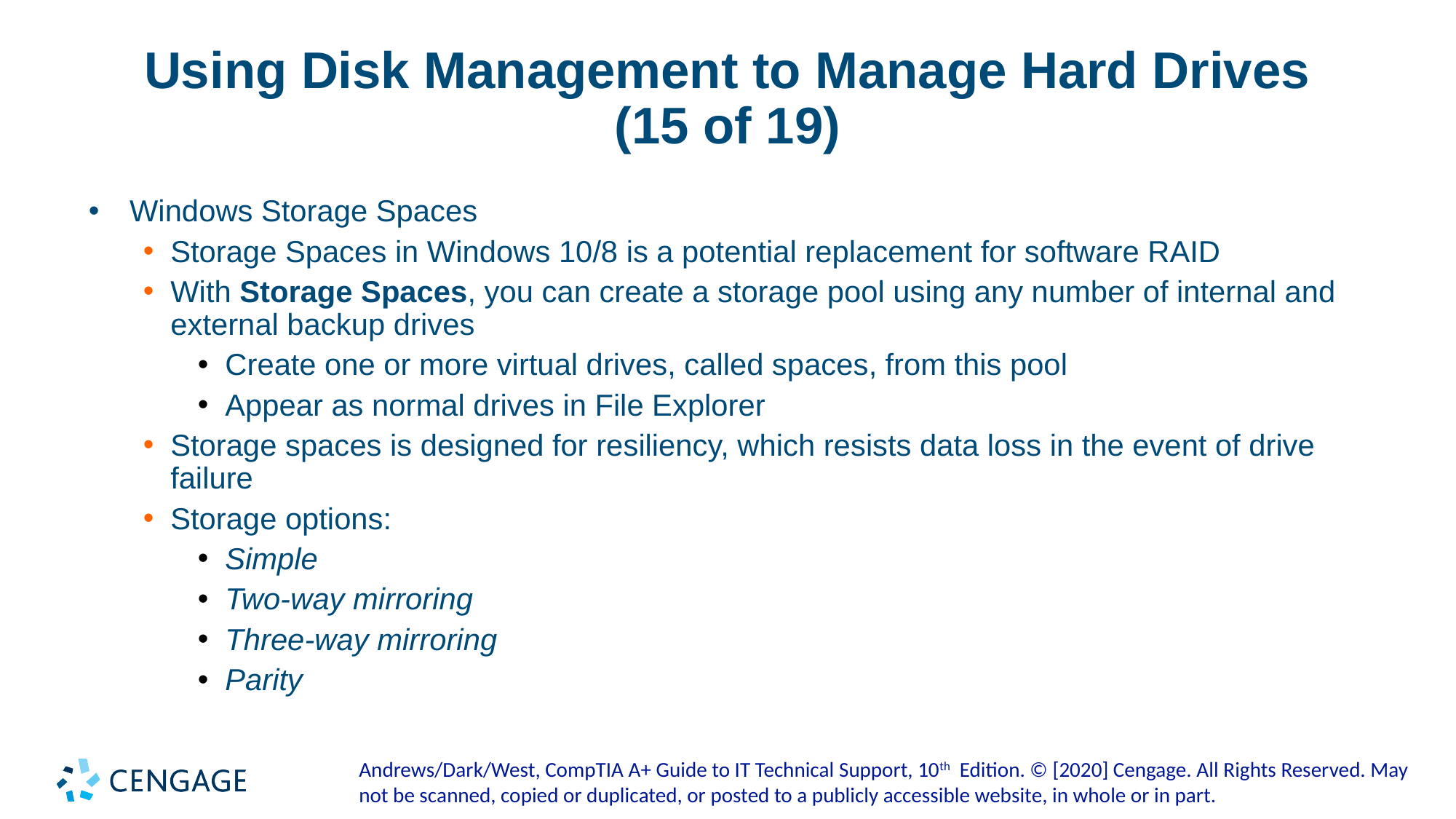

# Using Disk Management to Manage Hard Drives (15 of 19)
Windows Storage Spaces
Storage Spaces in Windows 10/8 is a potential replacement for software RAID
With Storage Spaces, you can create a storage pool using any number of internal and external backup drives
Create one or more virtual drives, called spaces, from this pool
Appear as normal drives in File Explorer
Storage spaces is designed for resiliency, which resists data loss in the event of drive failure
Storage options:
Simple
Two-way mirroring
Three-way mirroring
Parity